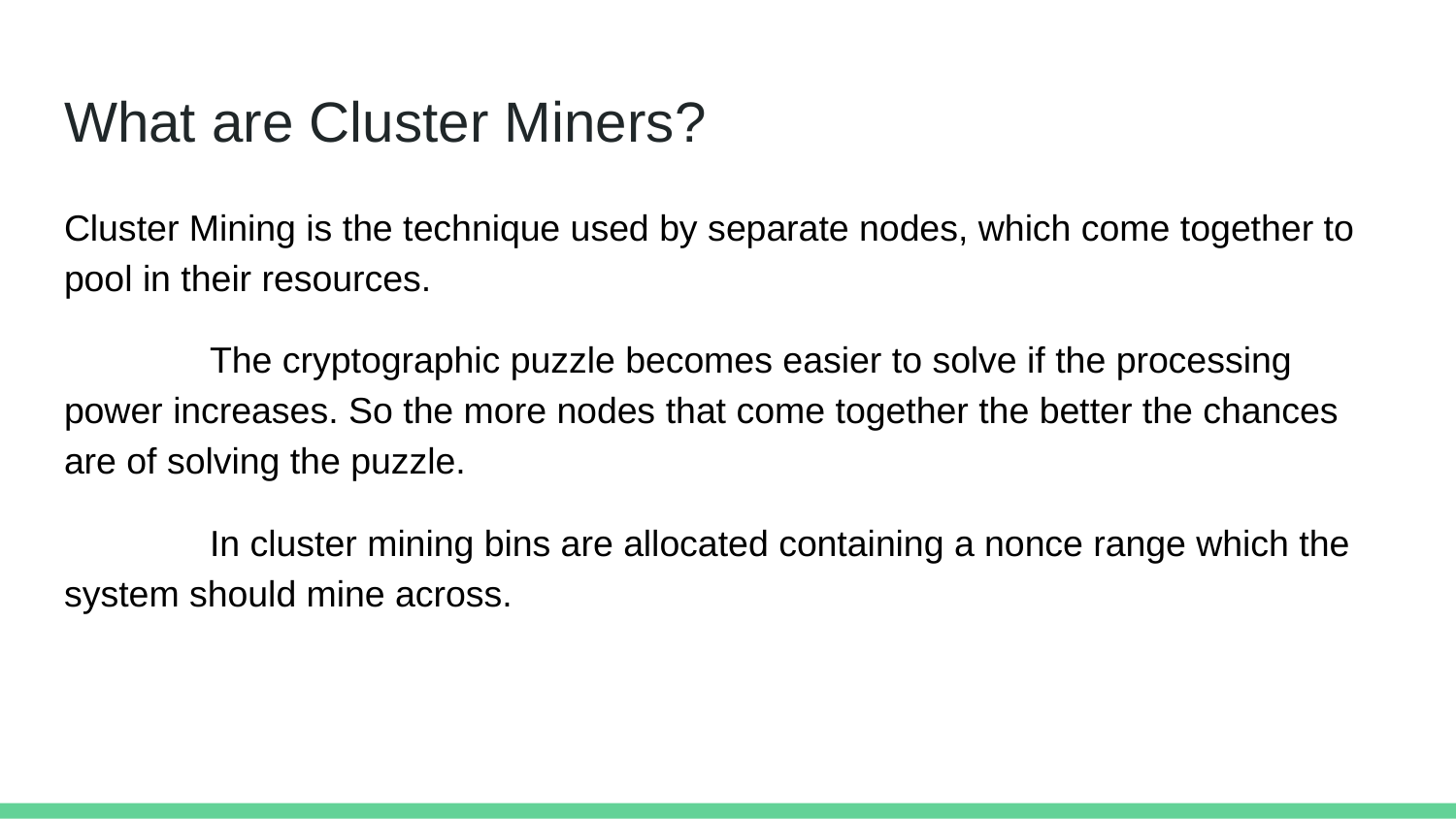

# What are Cluster Miners?
Cluster Mining is the technique used by separate nodes, which come together to pool in their resources.
	The cryptographic puzzle becomes easier to solve if the processing power increases. So the more nodes that come together the better the chances are of solving the puzzle.
	In cluster mining bins are allocated containing a nonce range which the system should mine across.